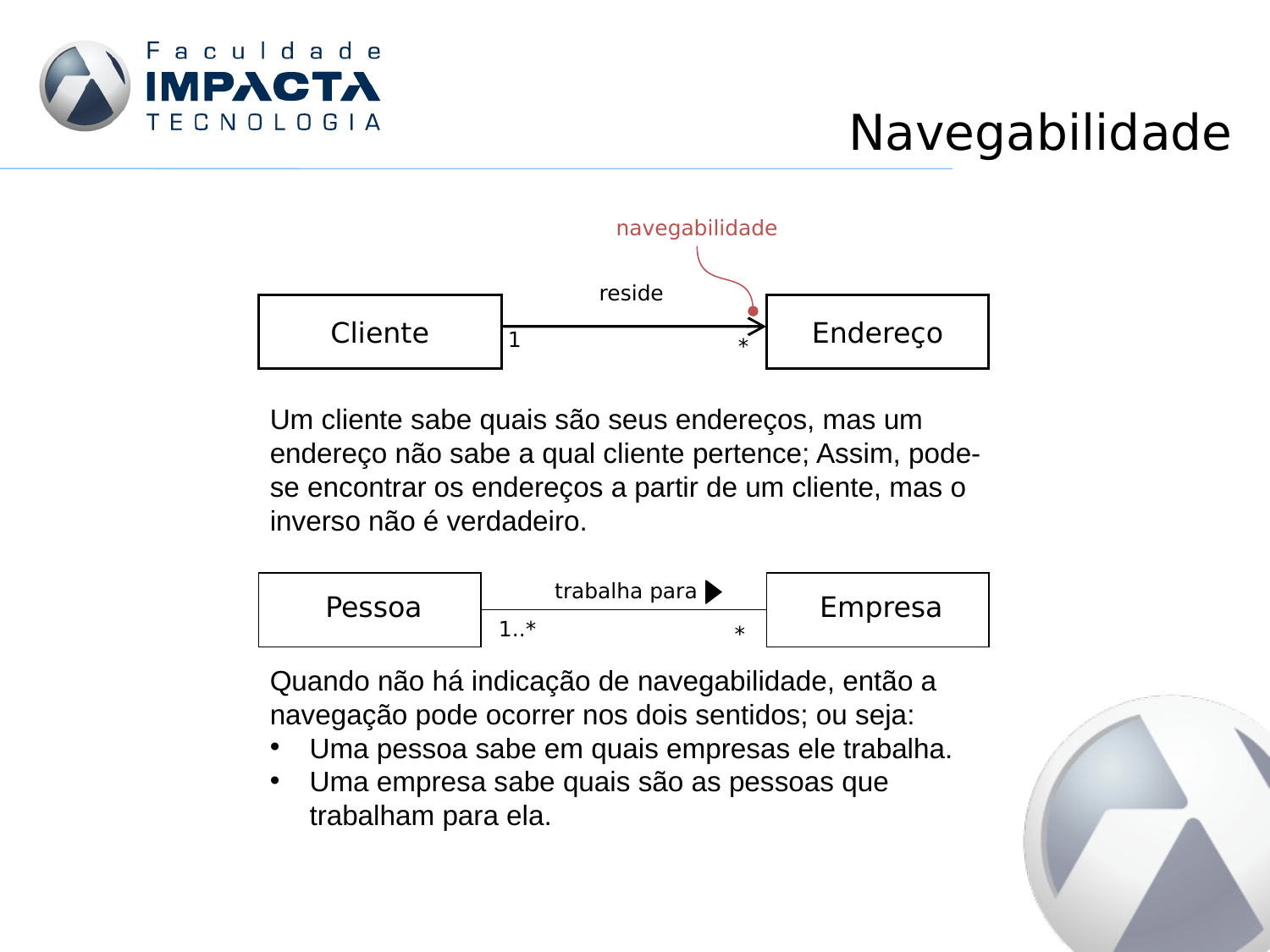

# Navegabilidade
navegabilidade
reside
Cliente
Endereço

1

*
Um cliente sabe quais são seus endereços, mas um endereço não sabe a qual cliente pertence; Assim, pode-se encontrar os endereços a partir de um cliente, mas o inverso não é verdadeiro.
trabalha para

Pessoa

Empresa

1..*
*
Quando não há indicação de navegabilidade, então a navegação pode ocorrer nos dois sentidos; ou seja:
Uma pessoa sabe em quais empresas ele trabalha.
Uma empresa sabe quais são as pessoas que trabalham para ela.